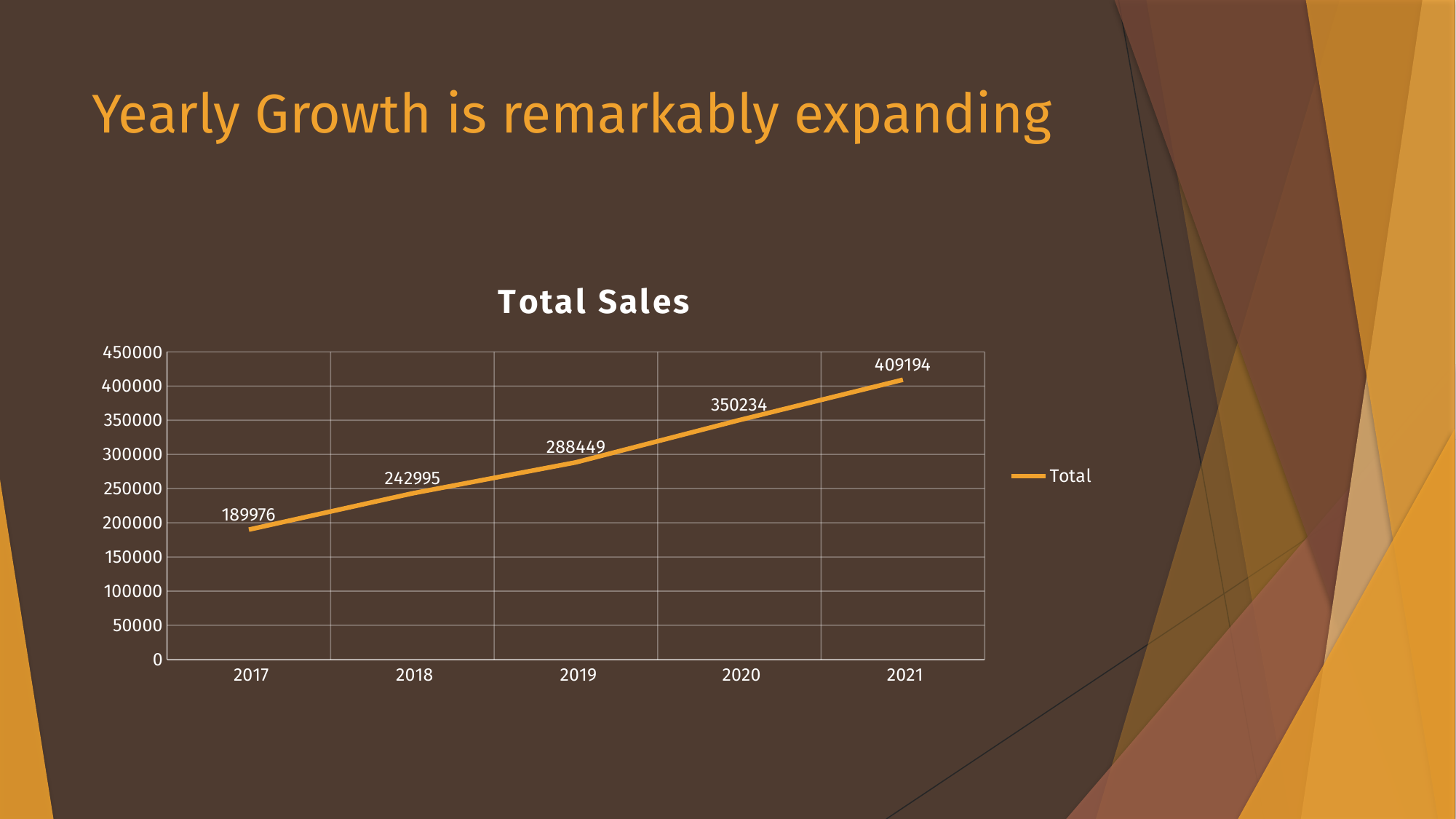

# Yearly Growth is remarkably expanding

### Chart: Total Sales

| Category | Total |
|---|---|
|  2017 | 189976.0 |
|  2018 | 242995.0 |
|  2019 | 288449.0 |
|  2020 | 350234.0 |
|  2021 | 409194.0 |